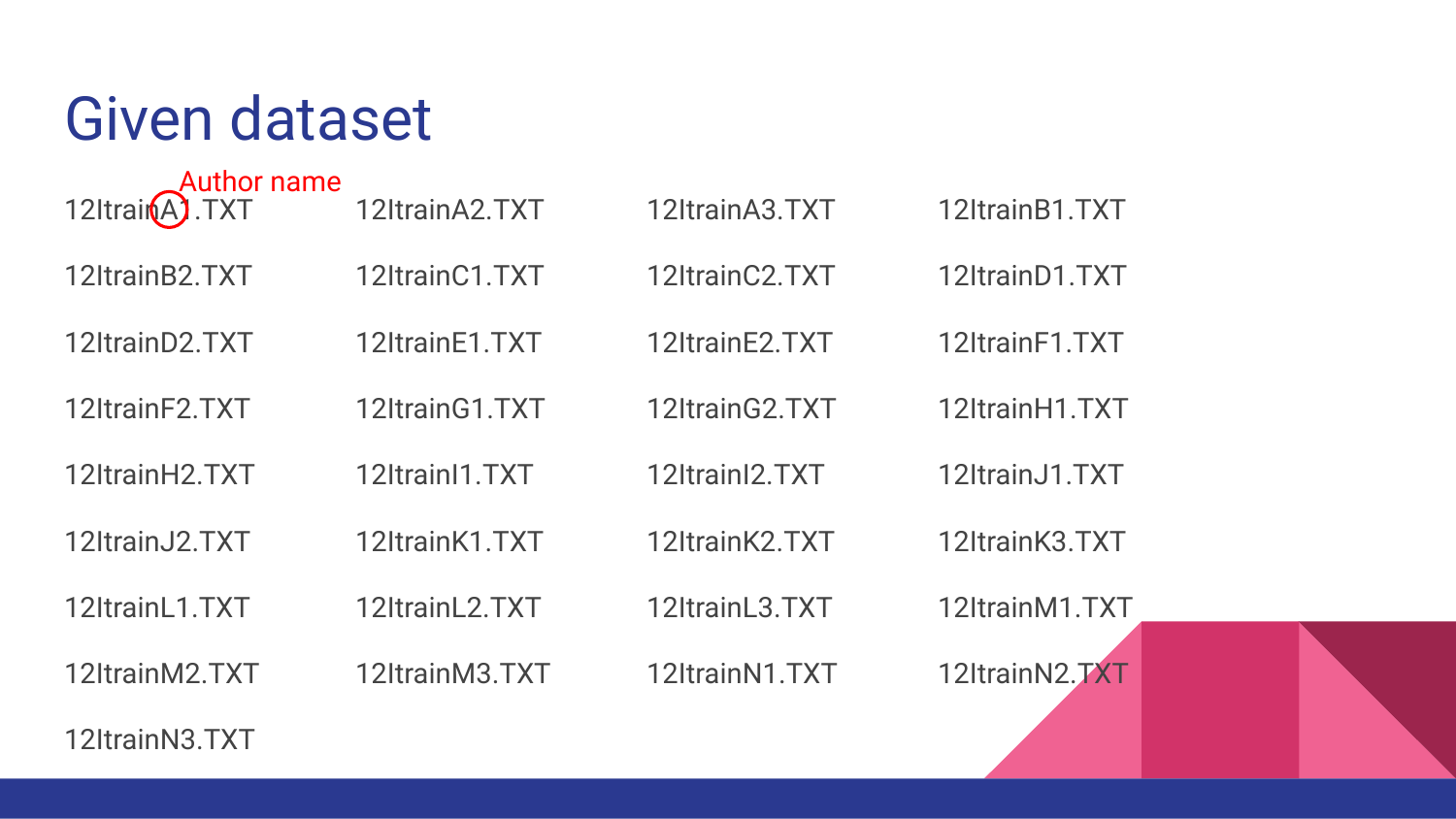

# Given dataset
Author name
12ItrainA1.TXT	12ItrainA2.TXT	12ItrainA3.TXT	12ItrainB1.TXT
12ItrainB2.TXT	12ItrainC1.TXT	12ItrainC2.TXT	12ItrainD1.TXT
12ItrainD2.TXT	12ItrainE1.TXT	12ItrainE2.TXT	12ItrainF1.TXT
12ItrainF2.TXT	12ItrainG1.TXT	12ItrainG2.TXT	12ItrainH1.TXT
12ItrainH2.TXT	12ItrainI1.TXT	12ItrainI2.TXT	12ItrainJ1.TXT
12ItrainJ2.TXT	12ItrainK1.TXT	12ItrainK2.TXT	12ItrainK3.TXT
12ItrainL1.TXT	12ItrainL2.TXT	12ItrainL3.TXT	12ItrainM1.TXT
12ItrainM2.TXT	12ItrainM3.TXT	12ItrainN1.TXT	12ItrainN2.TXT
12ItrainN3.TXT